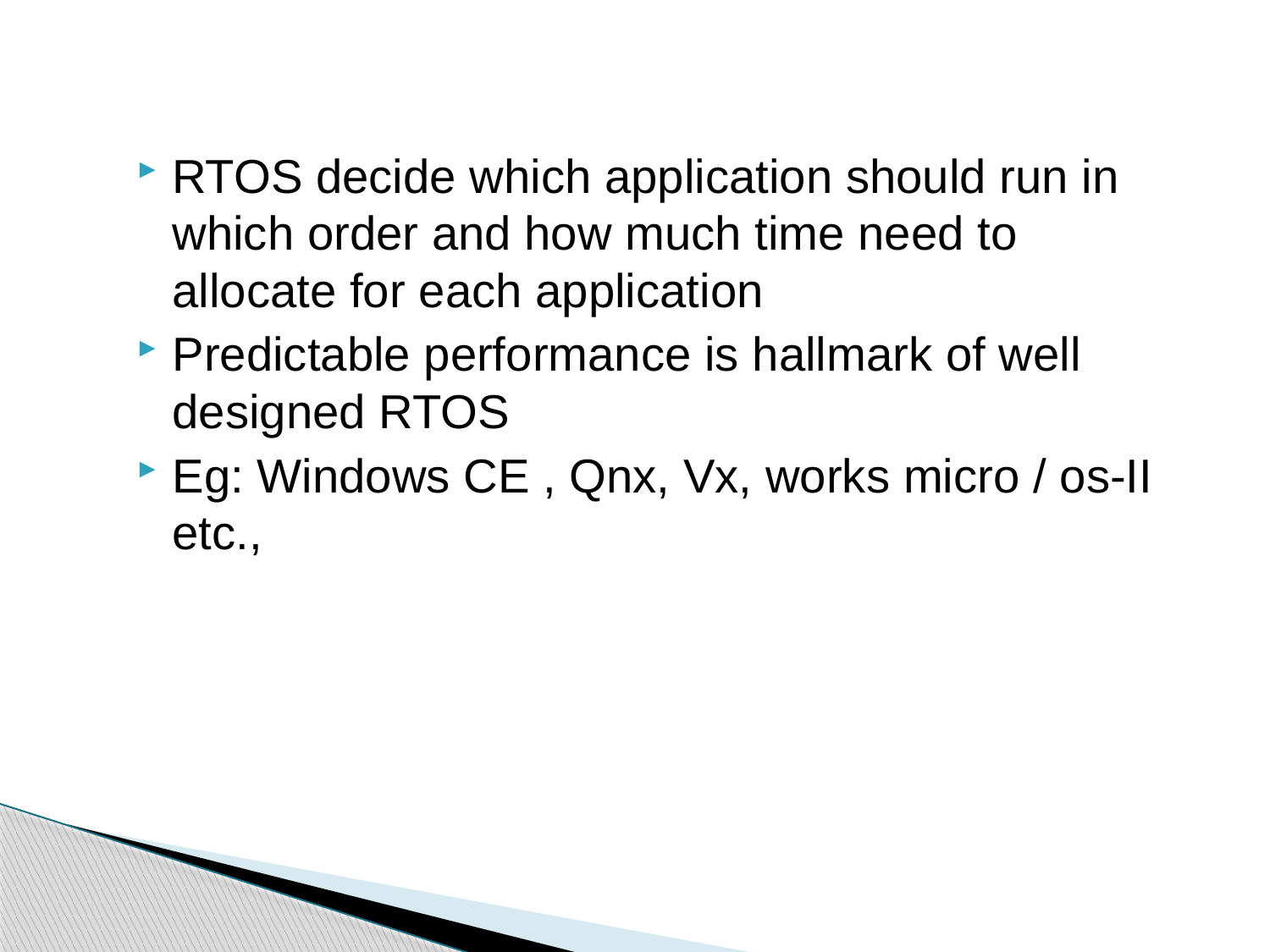

#
RTOS decide which application should run in which order and how much time need to allocate for each application
Predictable performance is hallmark of well designed RTOS
Eg: Windows CE , Qnx, Vx, works micro / os-II etc.,